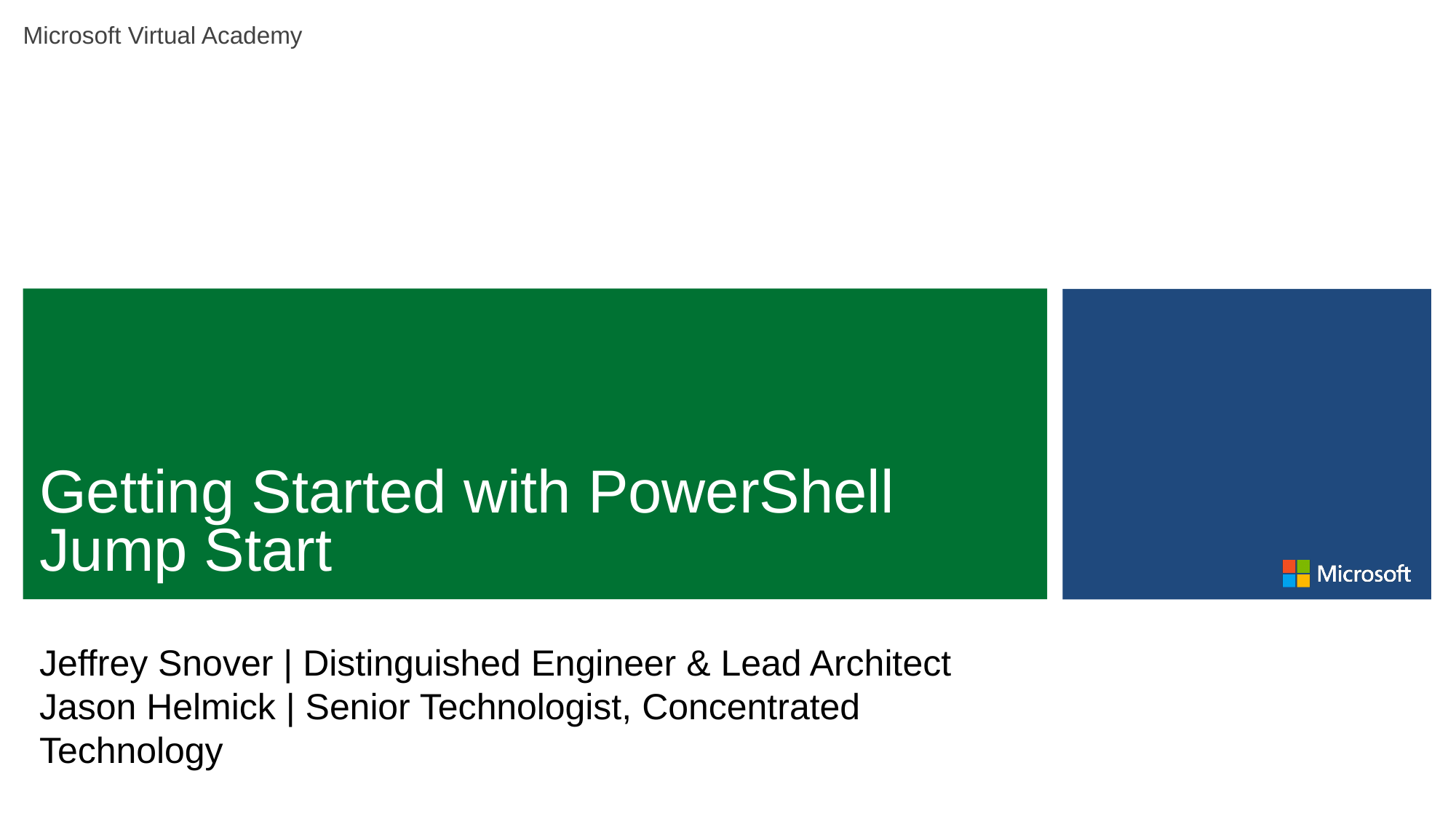

# Getting Started with PowerShell Jump Start
Jeffrey Snover | Distinguished Engineer & Lead Architect
Jason Helmick | Senior Technologist, Concentrated Technology